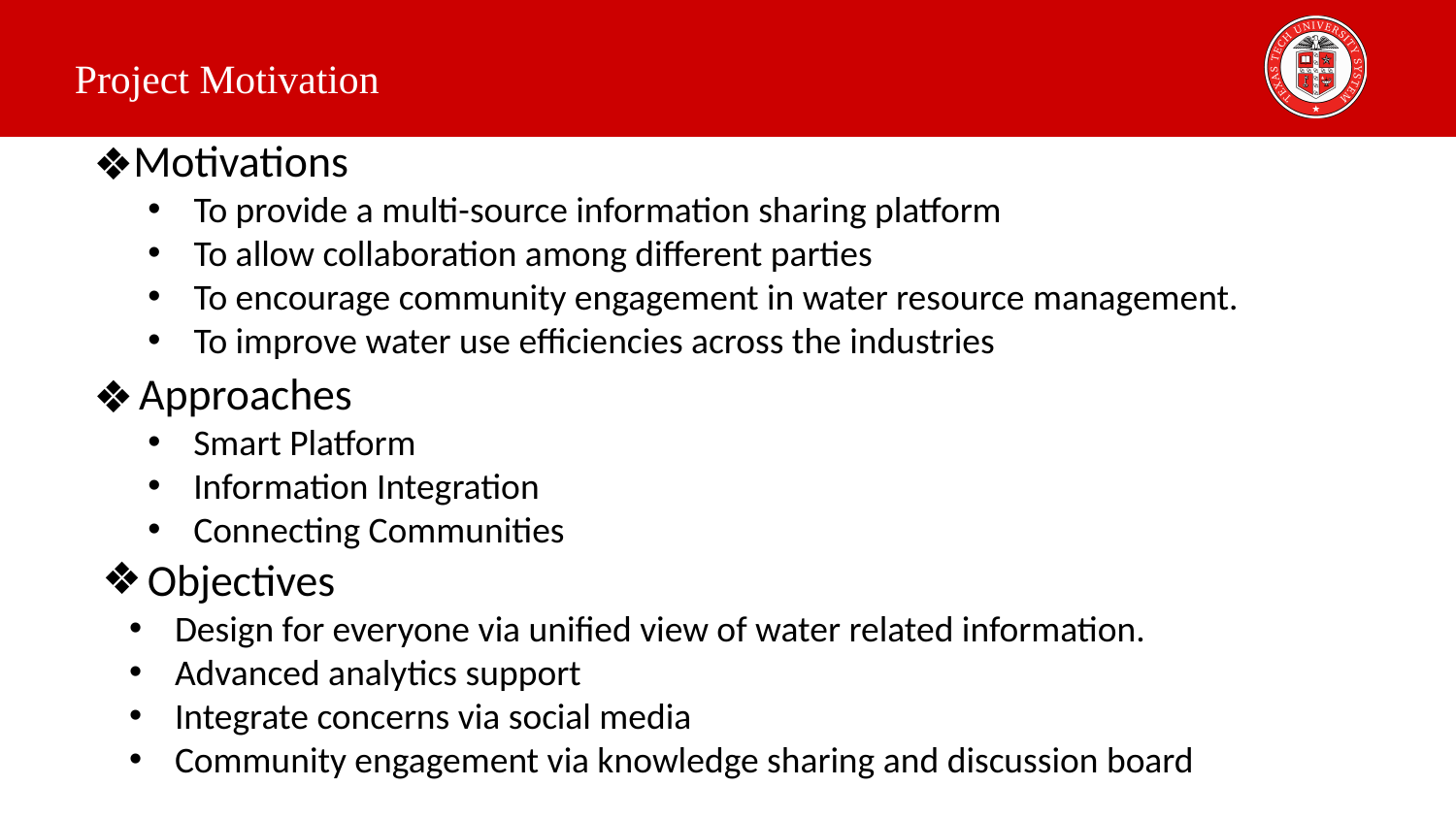

# Project Motivation
Motivations
To provide a multi-source information sharing platform
To allow collaboration among different parties
To encourage community engagement in water resource management.
To improve water use efficiencies across the industries

Approaches
Smart Platform
Information Integration
Connecting Communities
Objectives
Design for everyone via unified view of water related information.
Advanced analytics support
Integrate concerns via social media
Community engagement via knowledge sharing and discussion board